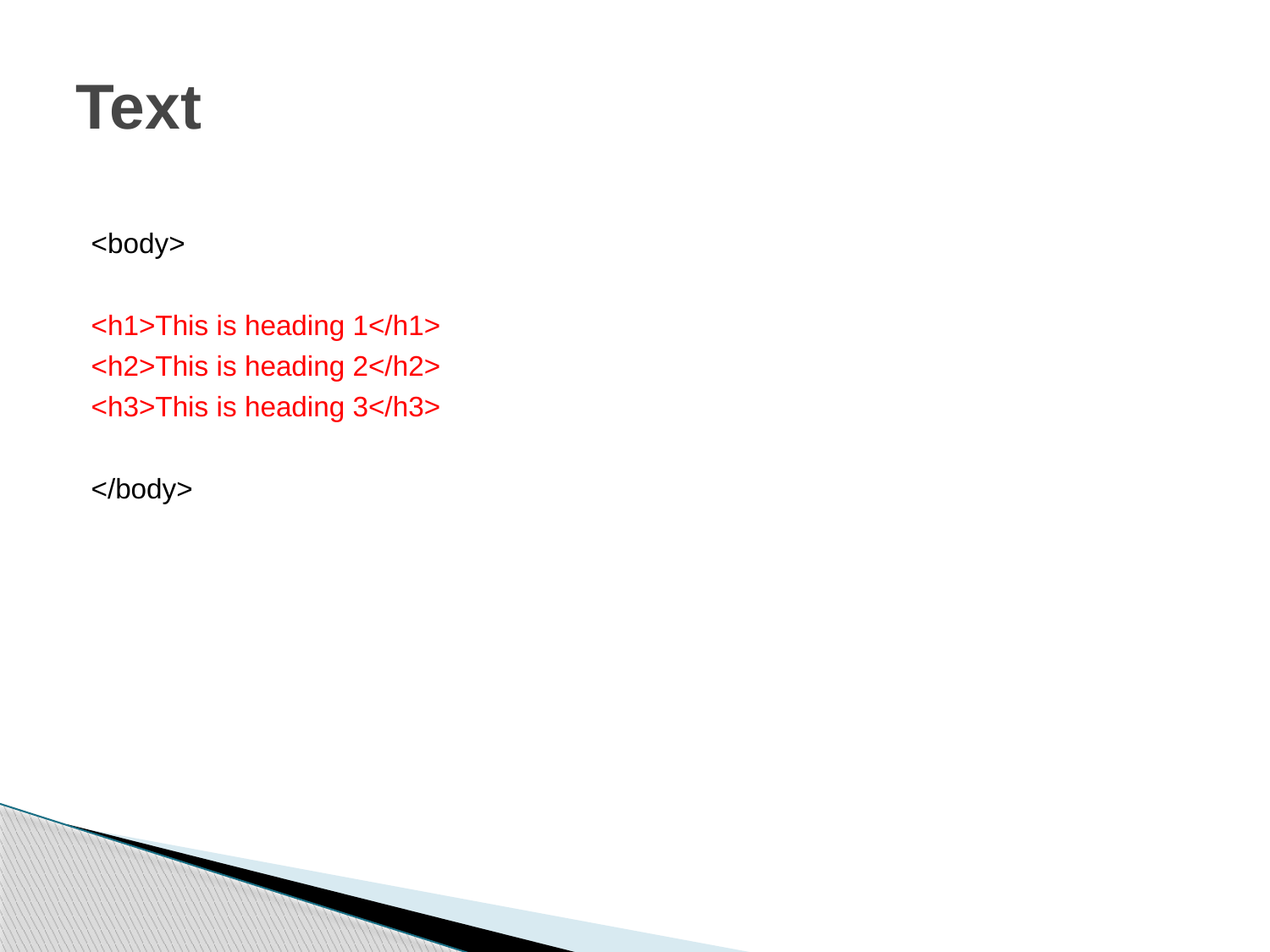

# Text

<body>

<h1>This is heading 1</h1>
<h2>This is heading 2</h2>
<h3>This is heading 3</h3>

</body>